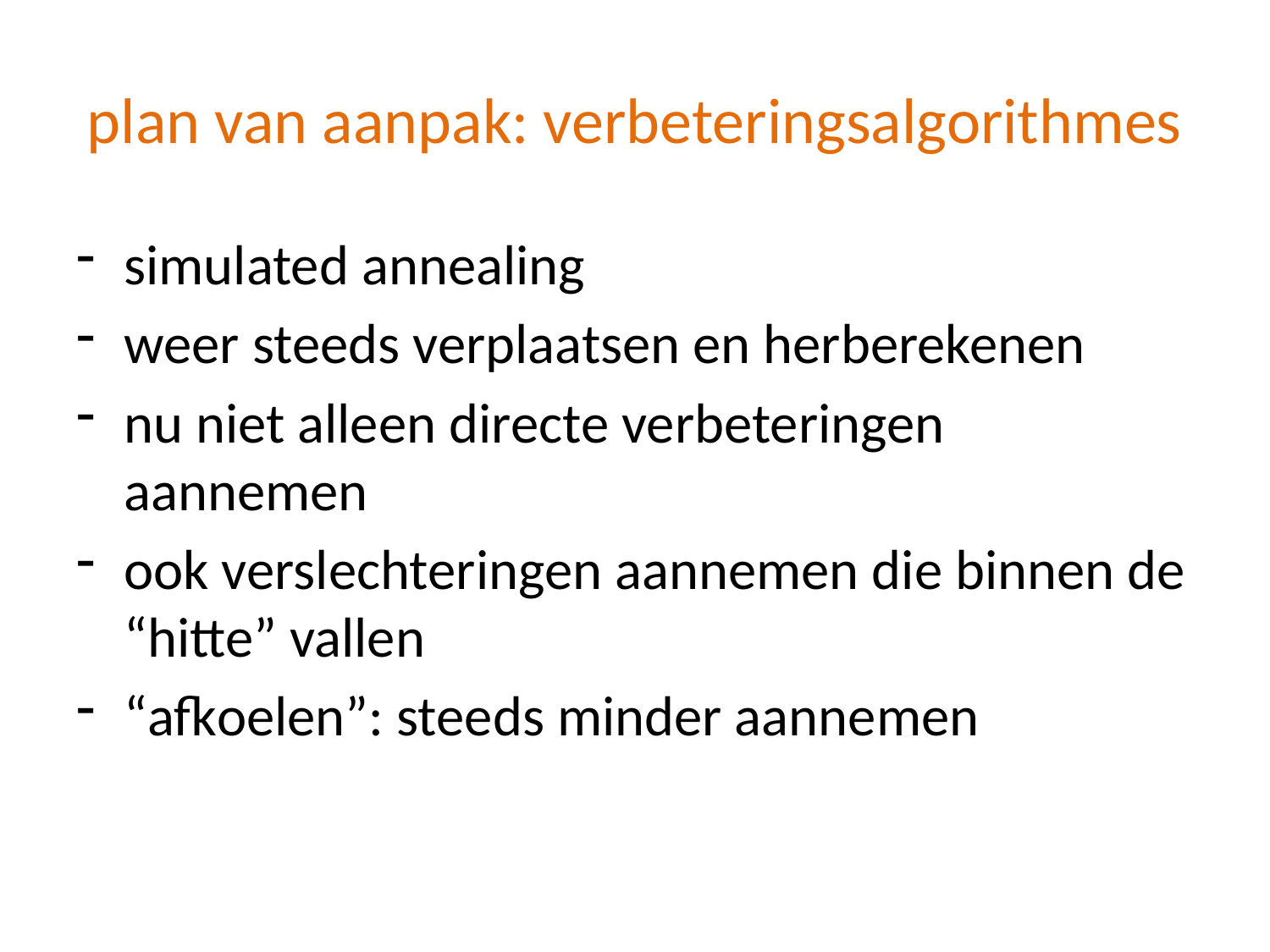

# plan van aanpak: verbeteringsalgorithmes
simulated annealing
weer steeds verplaatsen en herberekenen
nu niet alleen directe verbeteringen aannemen
ook verslechteringen aannemen die binnen de “hitte” vallen
“afkoelen”: steeds minder aannemen